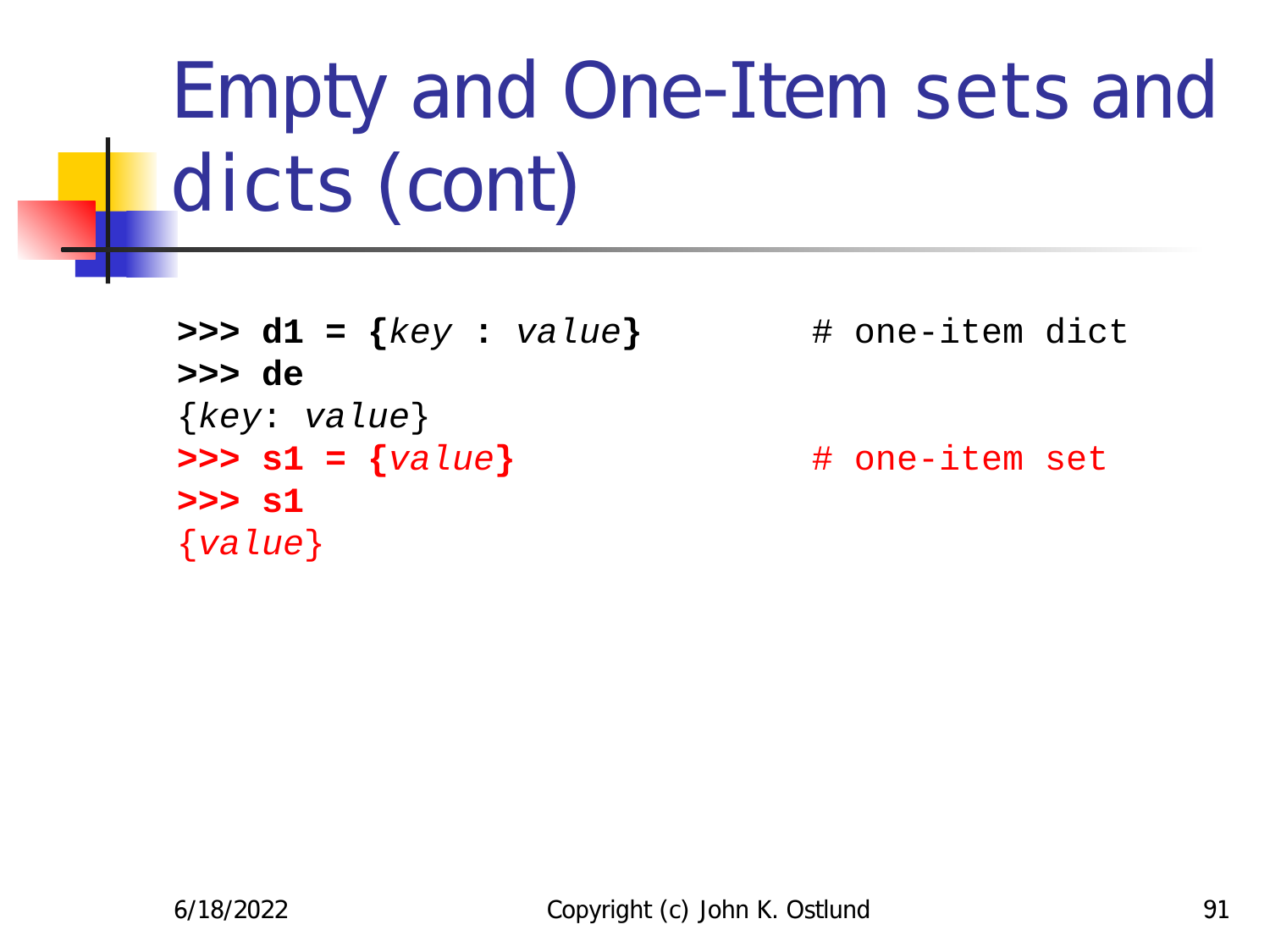

# Empty and One-Item sets and dicts (cont)

>>> d1 = {key : value}        # one-item dict
>>> de
{key: value}
>>> s1 = {value}              # one-item set
>>> s1
{value}

6/18/2022
Copyright (c) John K. Ostlund
91